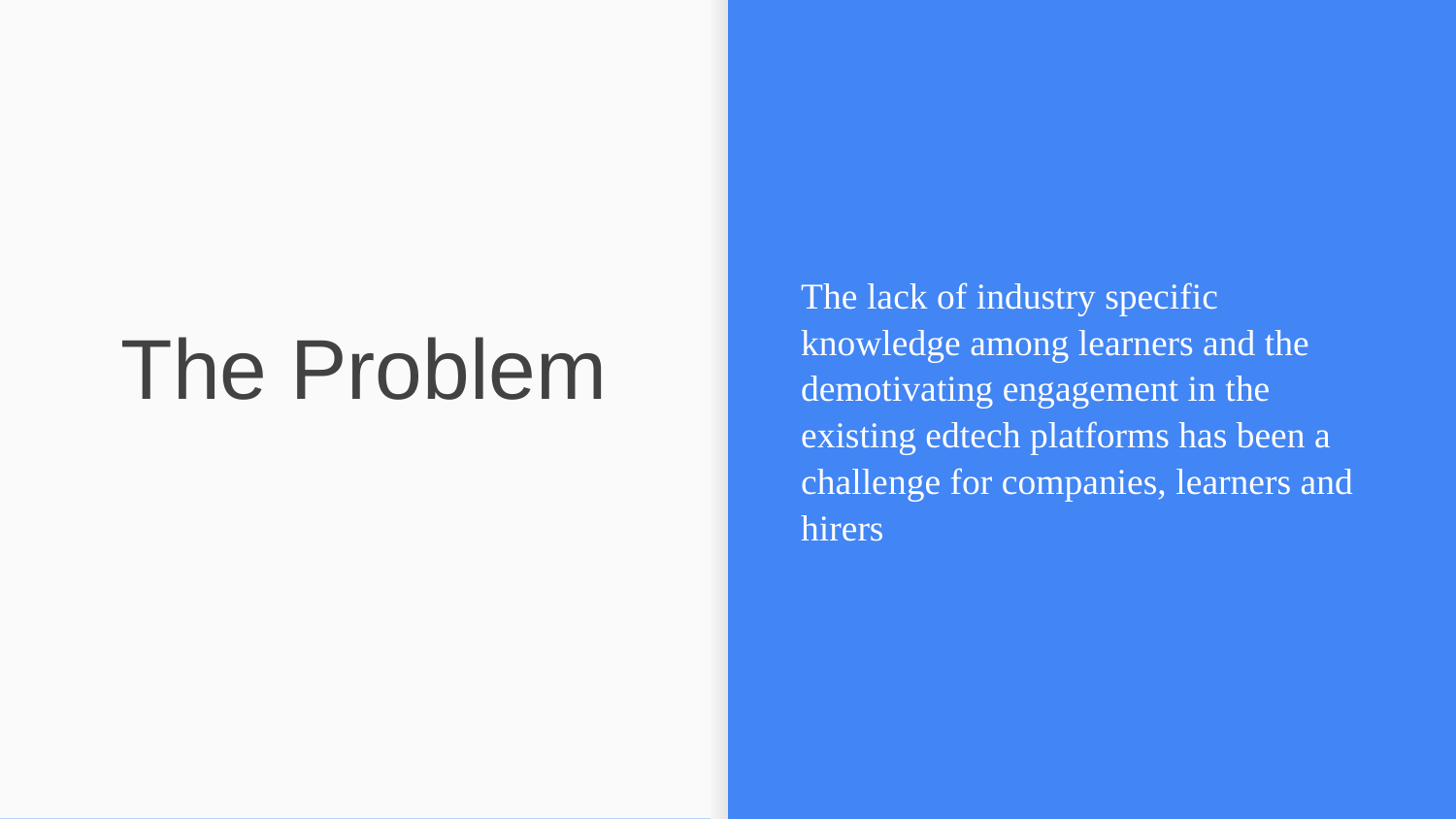

The lack of industry specific knowledge among learners and the demotivating engagement in the existing edtech platforms has been a challenge for companies, learners and hirers
# The Problem